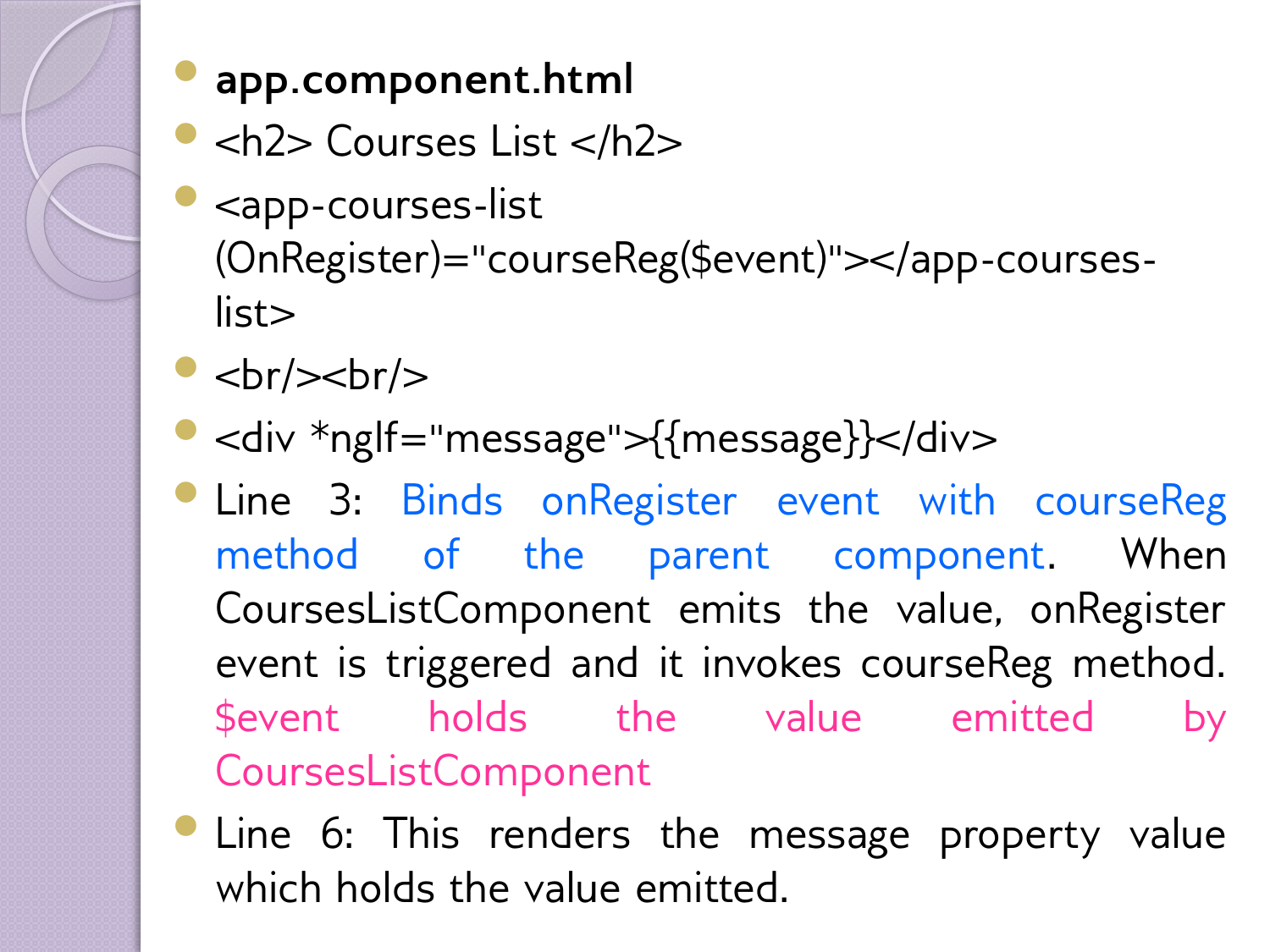

app.component.html
<h2> Courses List </h2>
<app-courses-list (OnRegister)="courseReg($event)"></app-courses-list>
<br/><br/>
<div *ngIf="message">{{message}}</div>
Line 3: Binds onRegister event with courseReg method of the parent component. When CoursesListComponent emits the value, onRegister event is triggered and it invokes courseReg method. $event holds the value emitted by CoursesListComponent
Line 6: This renders the message property value which holds the value emitted.